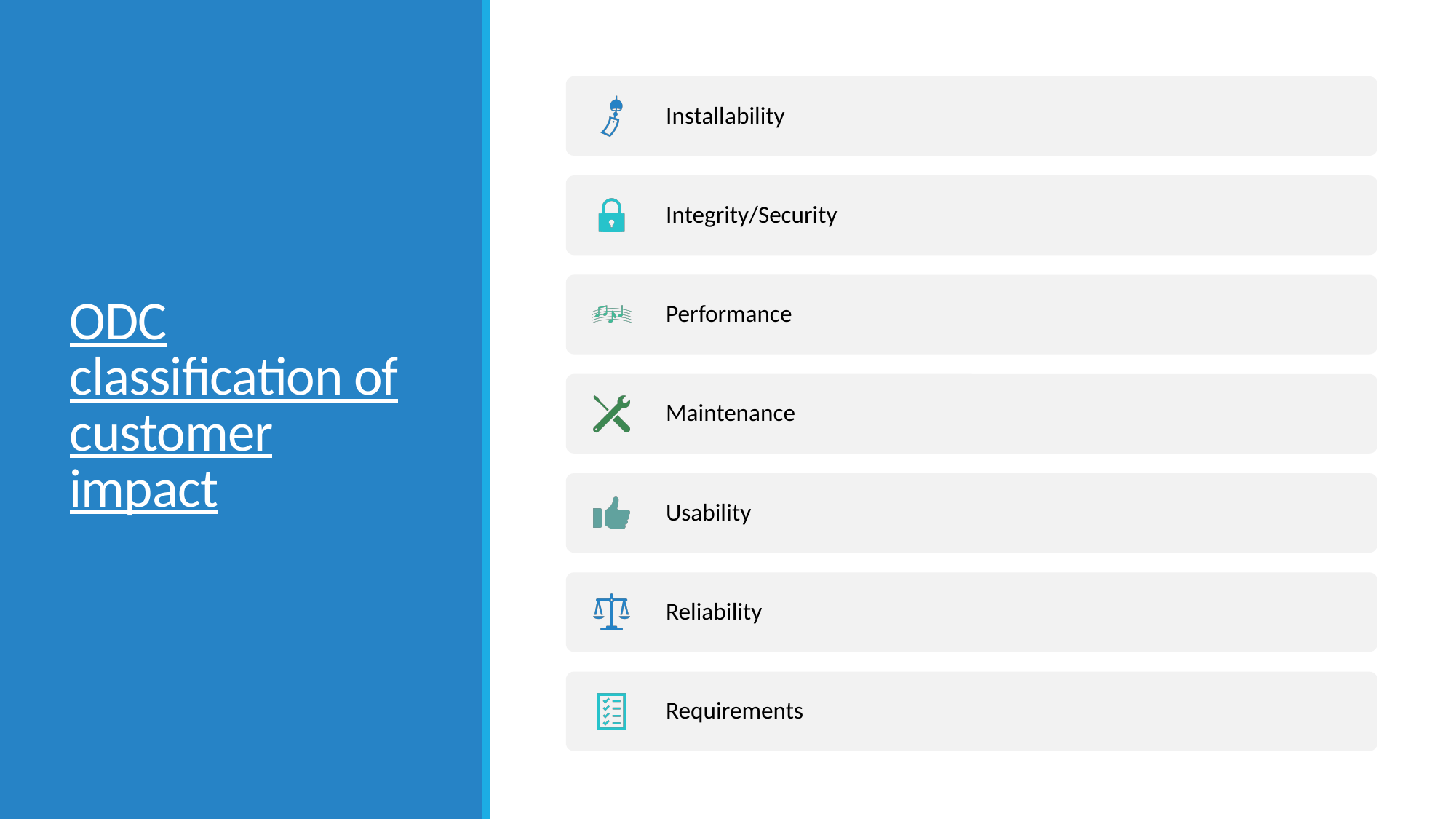

# ODC classification of customer impact
Installability
Integrity/Security
Performance
Maintenance
Usability
Reliability
Requirements